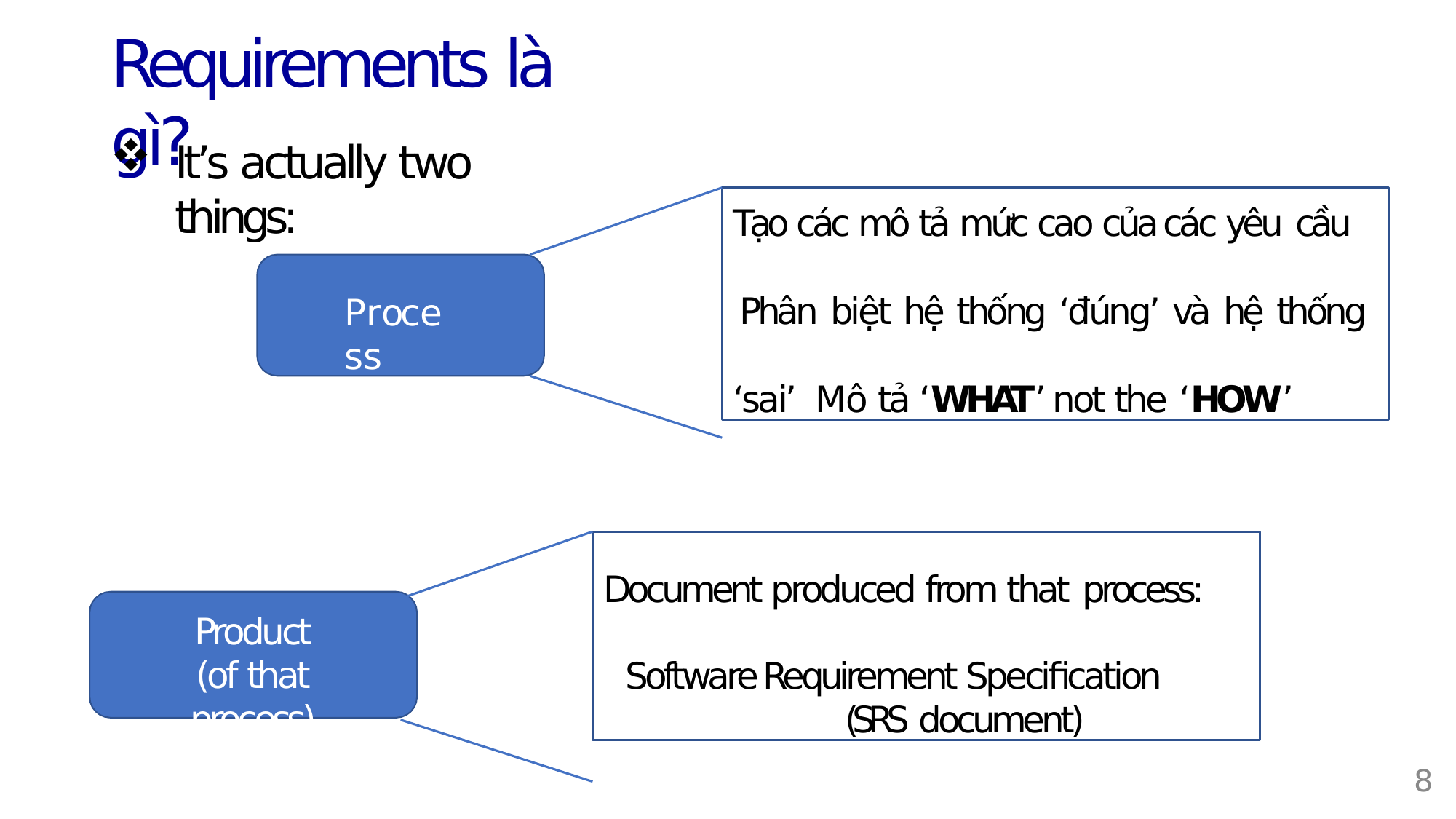

# Requirements là gì?
It’s actually two things:

Tạo các mô tả mức cao của các yêu cầu
Phân biệt hệ thống ‘đúng’ và hệ thống ‘sai’  Mô tả ‘WHAT’ not the ‘HOW’

Process

Document produced from that process:

Software Requirement Specification (SRS  document)

Product
(of that process)
8